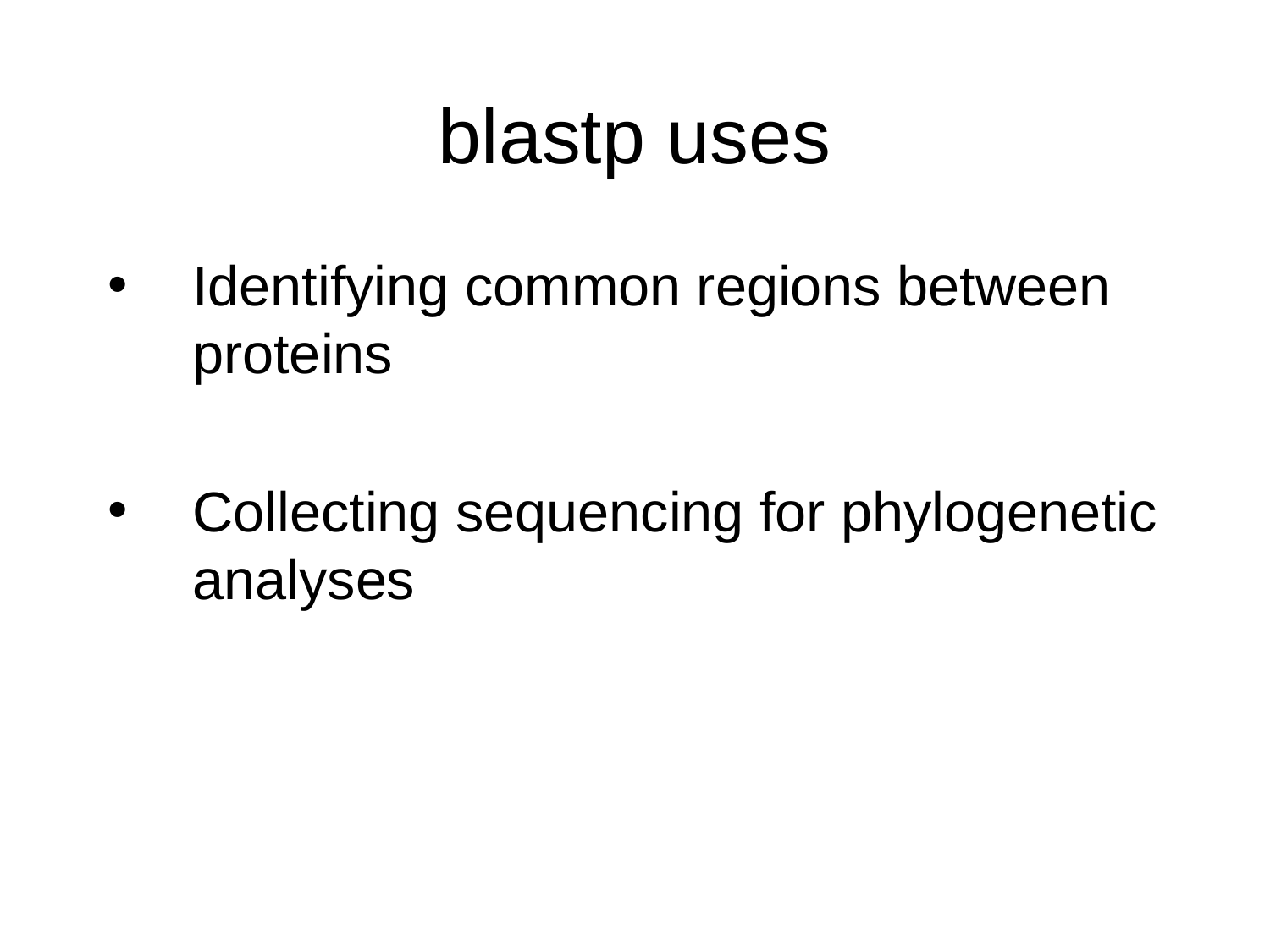

# blastp uses
Identifying common regions between proteins

Collecting sequencing for phylogenetic analyses